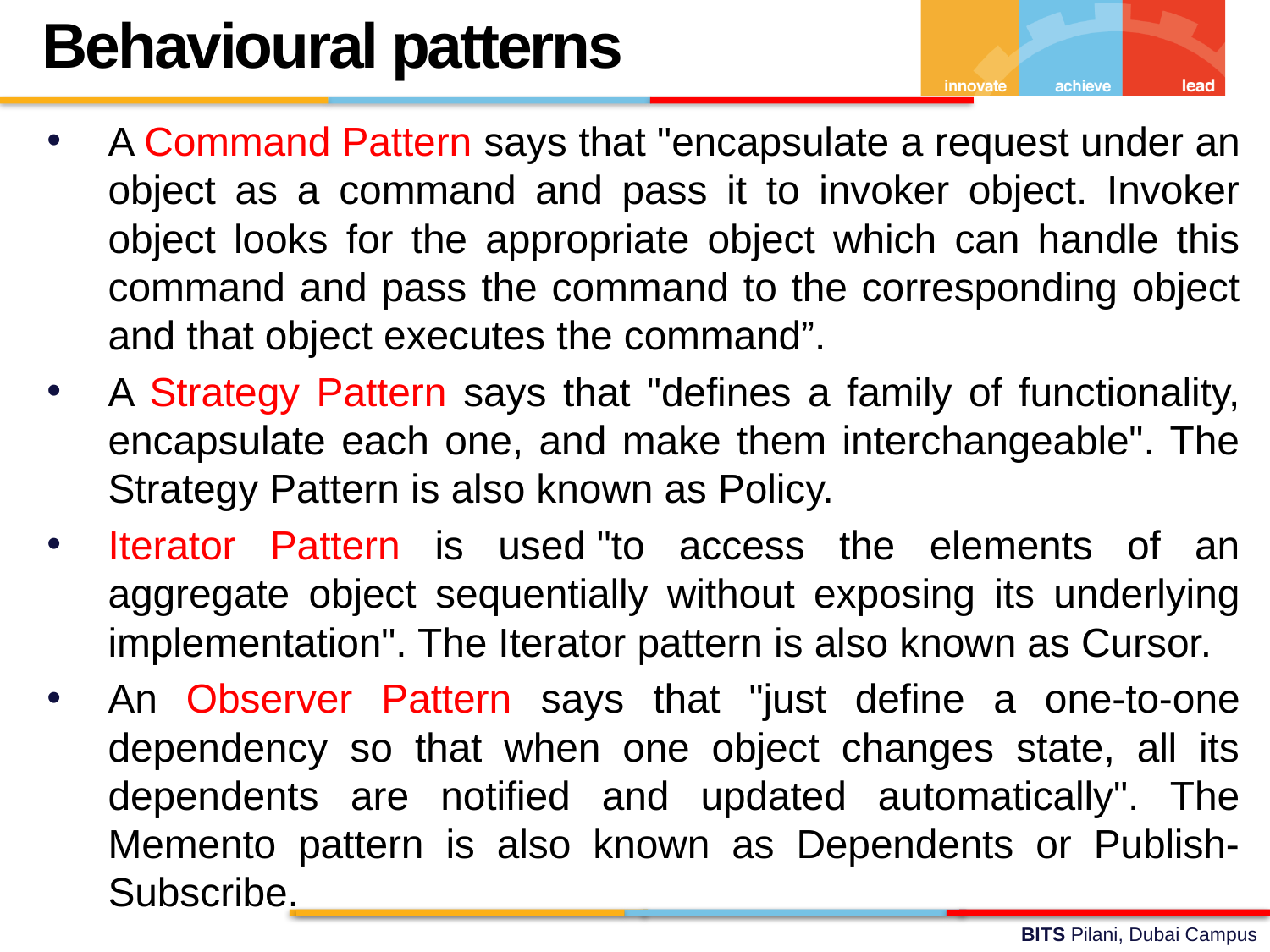

Behavioural patterns

A Command Pattern says that "encapsulate a request under an object as a command and pass it to invoker object. Invoker object looks for the appropriate object which can handle this command and pass the command to the corresponding object and that object executes the command”.
A Strategy Pattern says that "defines a family of functionality, encapsulate each one, and make them interchangeable". The Strategy Pattern is also known as Policy.
Iterator Pattern is used "to access the elements of an aggregate object sequentially without exposing its underlying implementation". The Iterator pattern is also known as Cursor.
An Observer Pattern says that "just define a one-to-one dependency so that when one object changes state, all its dependents are notified and updated automatically". The Memento pattern is also known as Dependents or Publish-Subscribe.